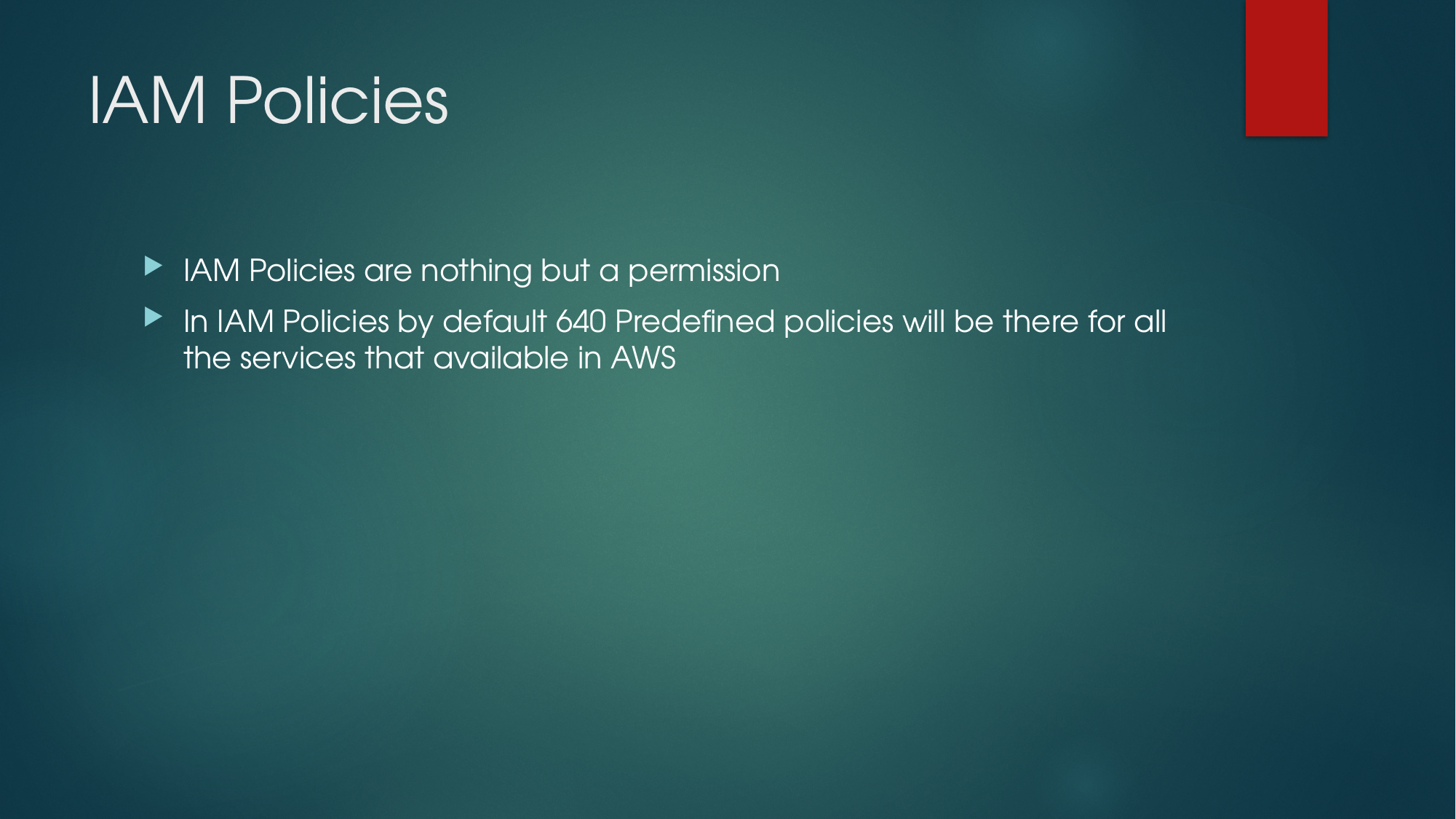

# IAM Policies
IAM Policies are nothing but a permission
In IAM Policies by default 640 Predefined policies will be there for all the services that available in AWS